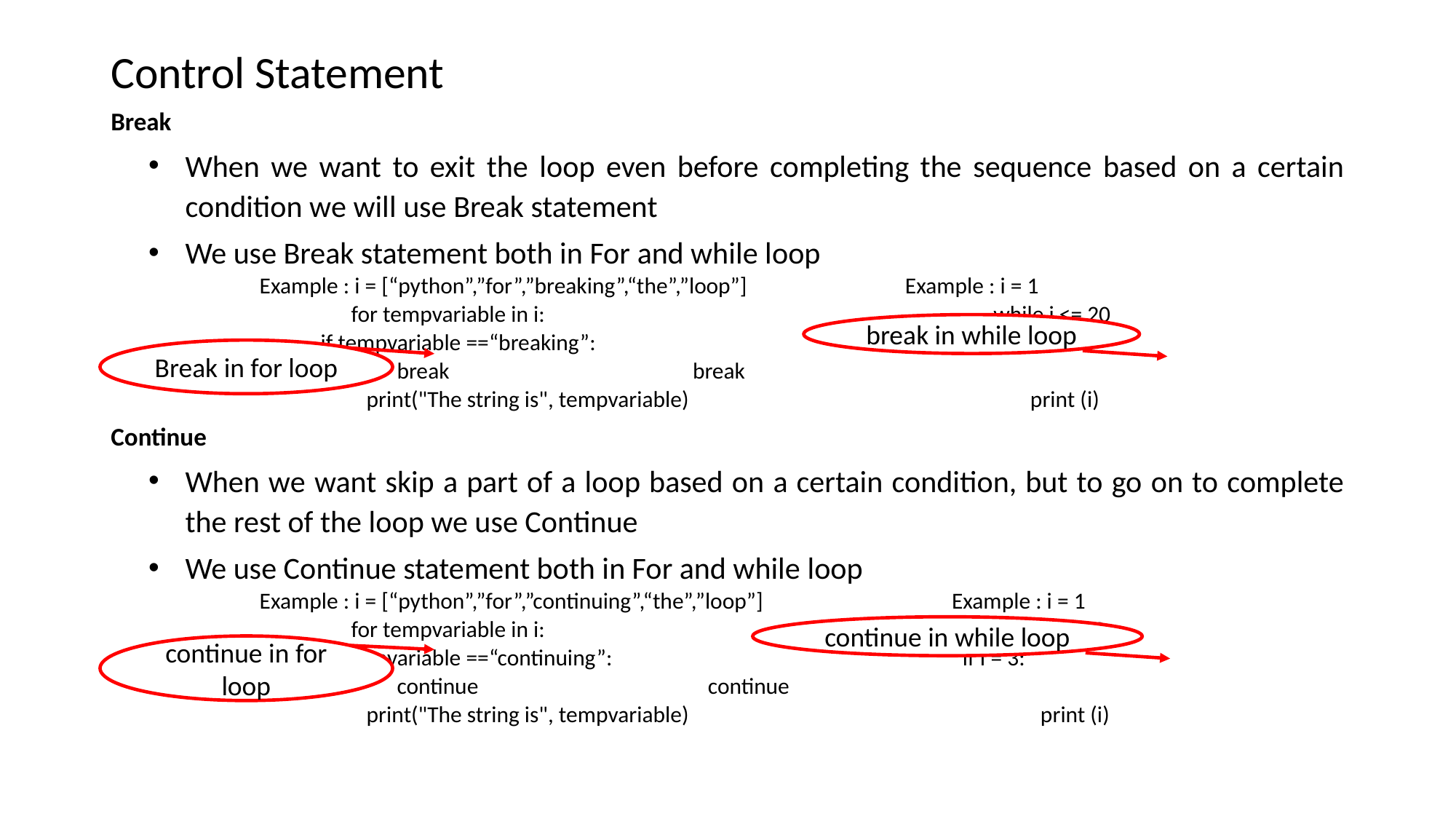

# Control Statement
Break
When we want to exit the loop even before completing the sequence based on a certain condition we will use Break statement
We use Break statement both in For and while loop
Example : i = [“python”,”for”,”breaking”,“the”,”loop”]                               Example : i = 1
                  for tempvariable in i:                                                                                        while i <= 20
	            if tempvariable ==“breaking”:                          			         if I = 3:
                           break 					                               break
                     print("The string is", tempvariable)                                                                   print (i)
Continue
When we want skip a part of a loop based on a certain condition, but to go on to complete the rest of the loop we use Continue
We use Continue statement both in For and while loop
Example : i = [“python”,”for”,”continuing”,“the”,”loop”]                                     Example : i = 1
                  for tempvariable in i:                                                                                       while i <= 20
	            if tempvariable ==“continuing”:                          	                              if I = 3:
                           continue 					                                  continue
                     print("The string is", tempvariable)                                                                     print (i)

break in while loop
Break in for loop
continue in while loop
continue in for loop